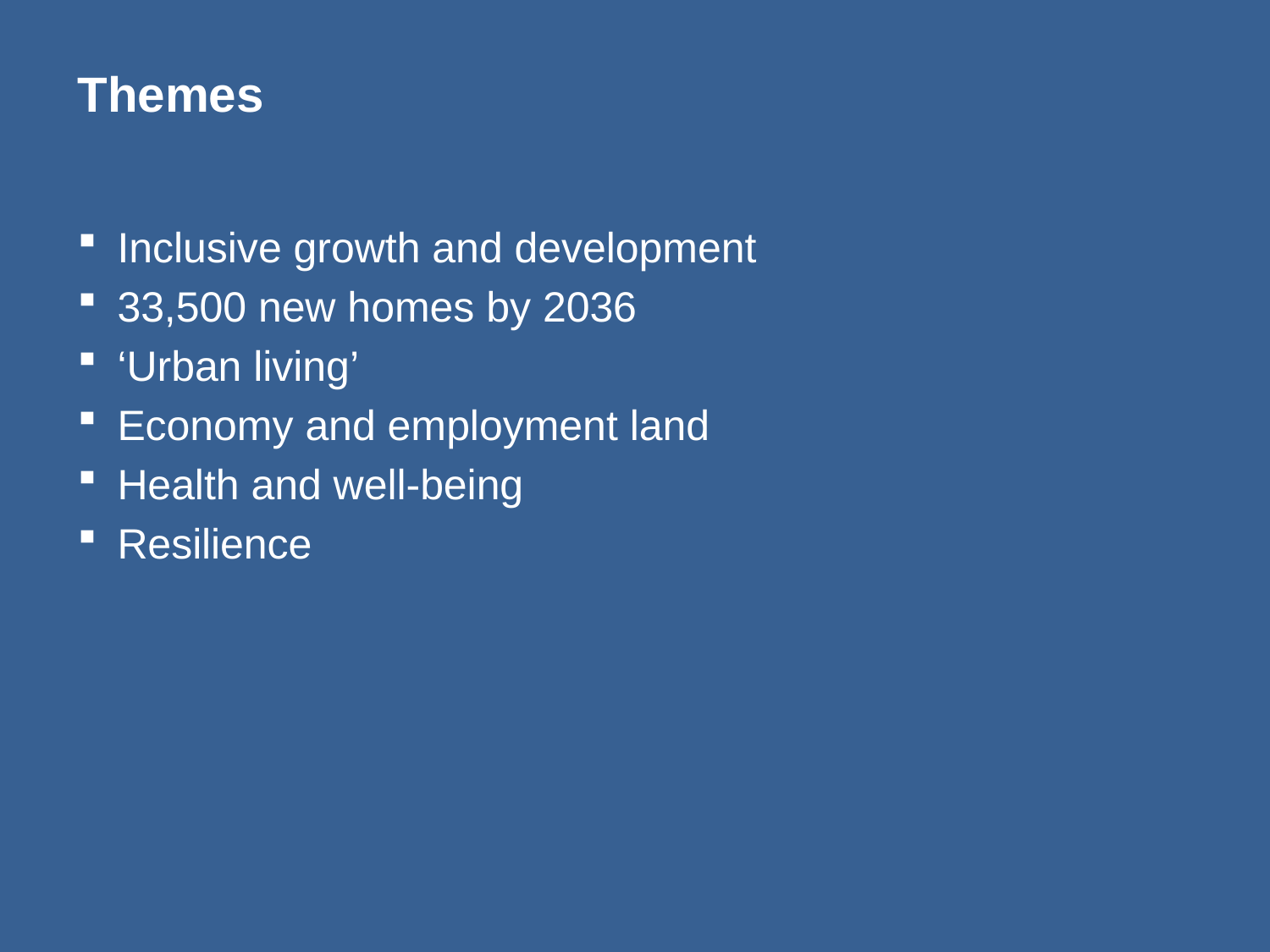

Themes

Inclusive growth and development
33,500 new homes by 2036
‘Urban living’
Economy and employment land
Health and well-being
Resilience